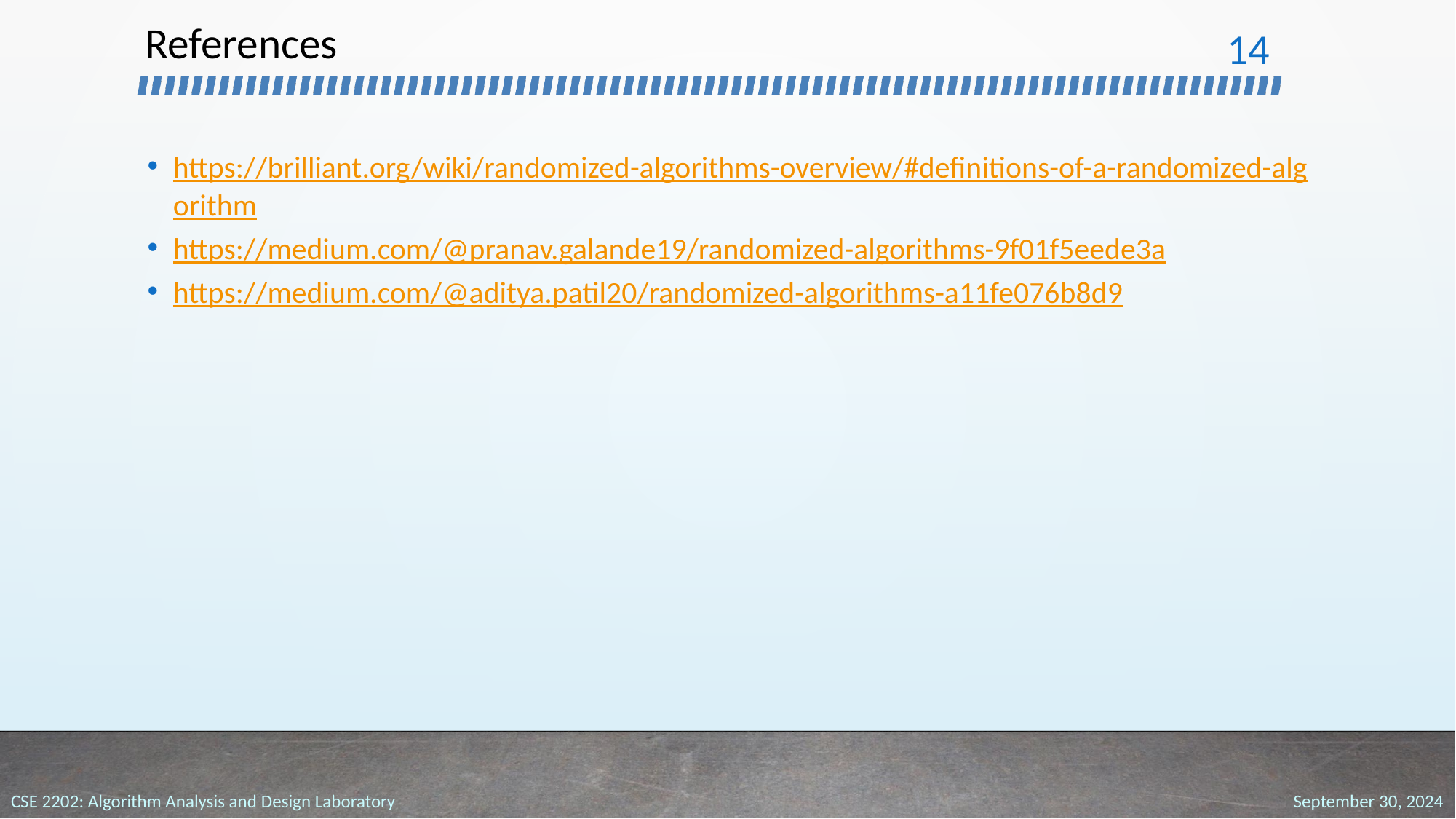

# References
14

https://brilliant.org/wiki/randomized-algorithms-overview/#definitions-of-a-randomized-algorithm
https://medium.com/@pranav.galande19/randomized-algorithms-9f01f5eede3a
https://medium.com/@aditya.patil20/randomized-algorithms-a11fe076b8d9

September 30, 2024
CSE 2202: Algorithm Analysis and Design Laboratory